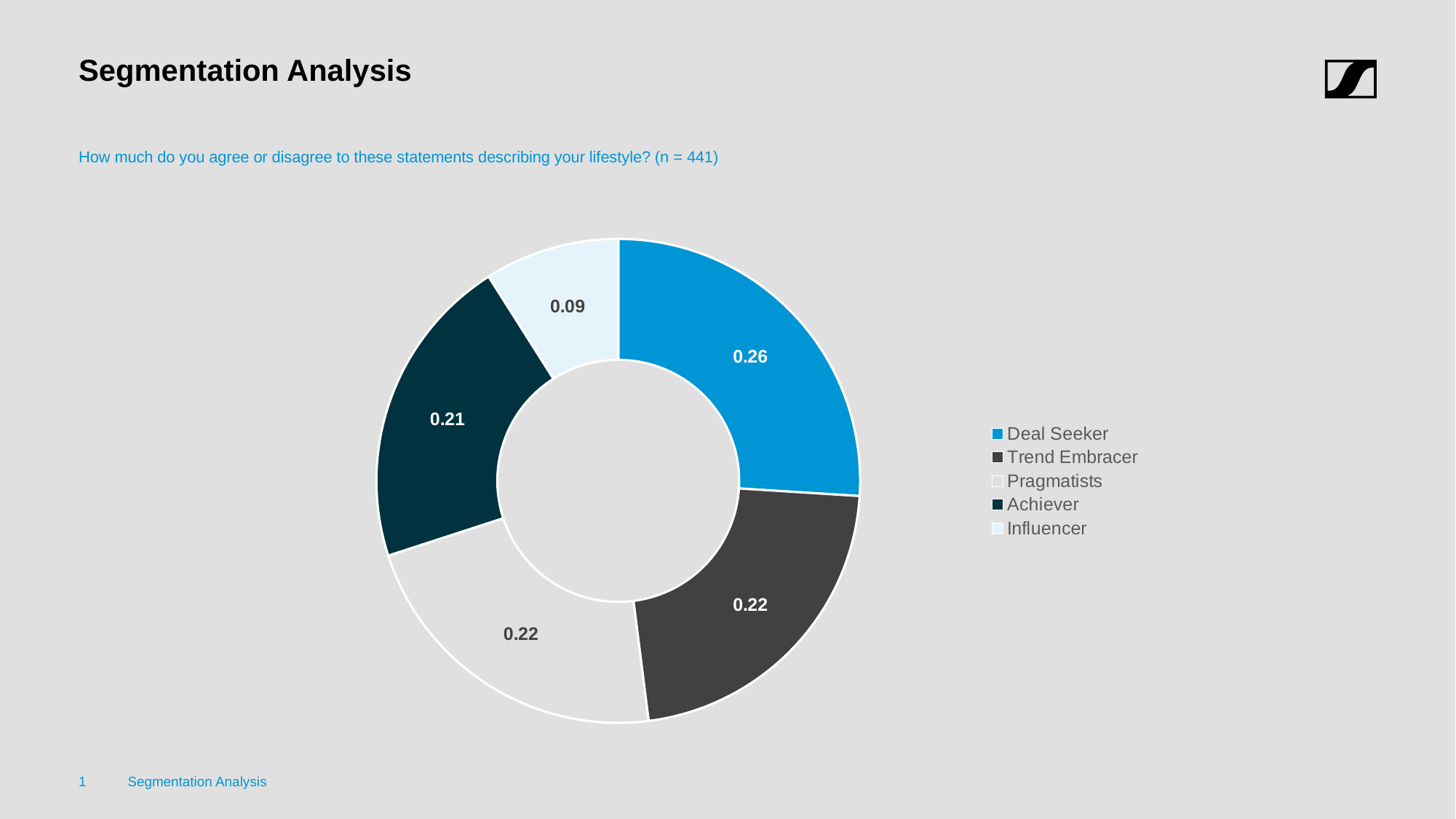

# Segmentation Analysis
How much do you agree or disagree to these statements describing your lifestyle? (n = 441)

### Chart

| Category | Segments |
|---|---|
| Deal Seeker | 0.26 |
| Trend Embracer | 0.22 |
| Pragmatists | 0.22 |
| Achiever | 0.21 |
| Influencer | 0.09 |
1
Segmentation Analysis